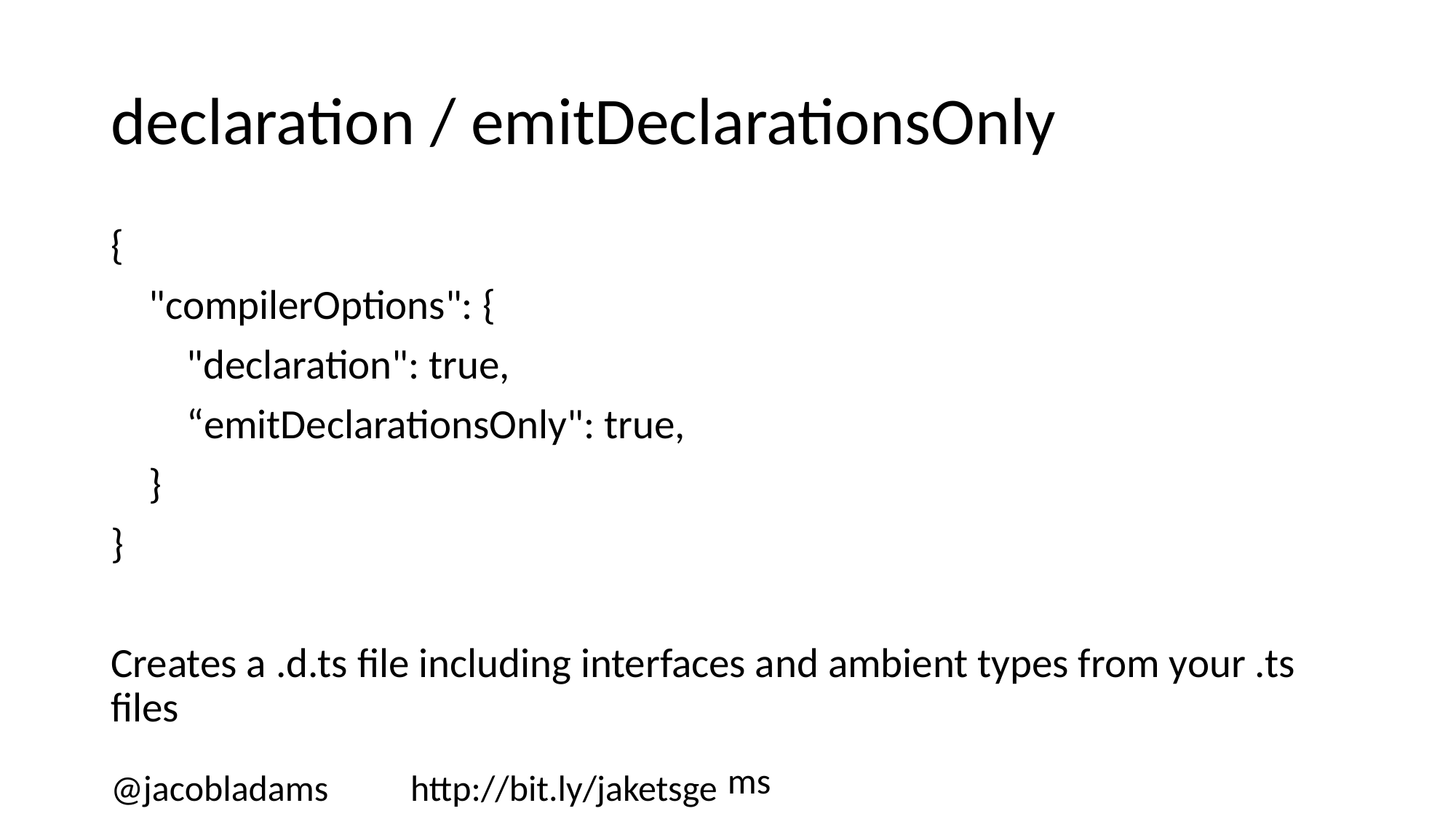

# declaration / emitDeclarationsOnly
{
    "compilerOptions": {
        "declaration": true,
        “emitDeclarationsOnly": true,
    }
}

Creates a .d.ts file including interfaces and ambient types from your .ts files

@jacobladams          http://bit.ly/jaketsgems